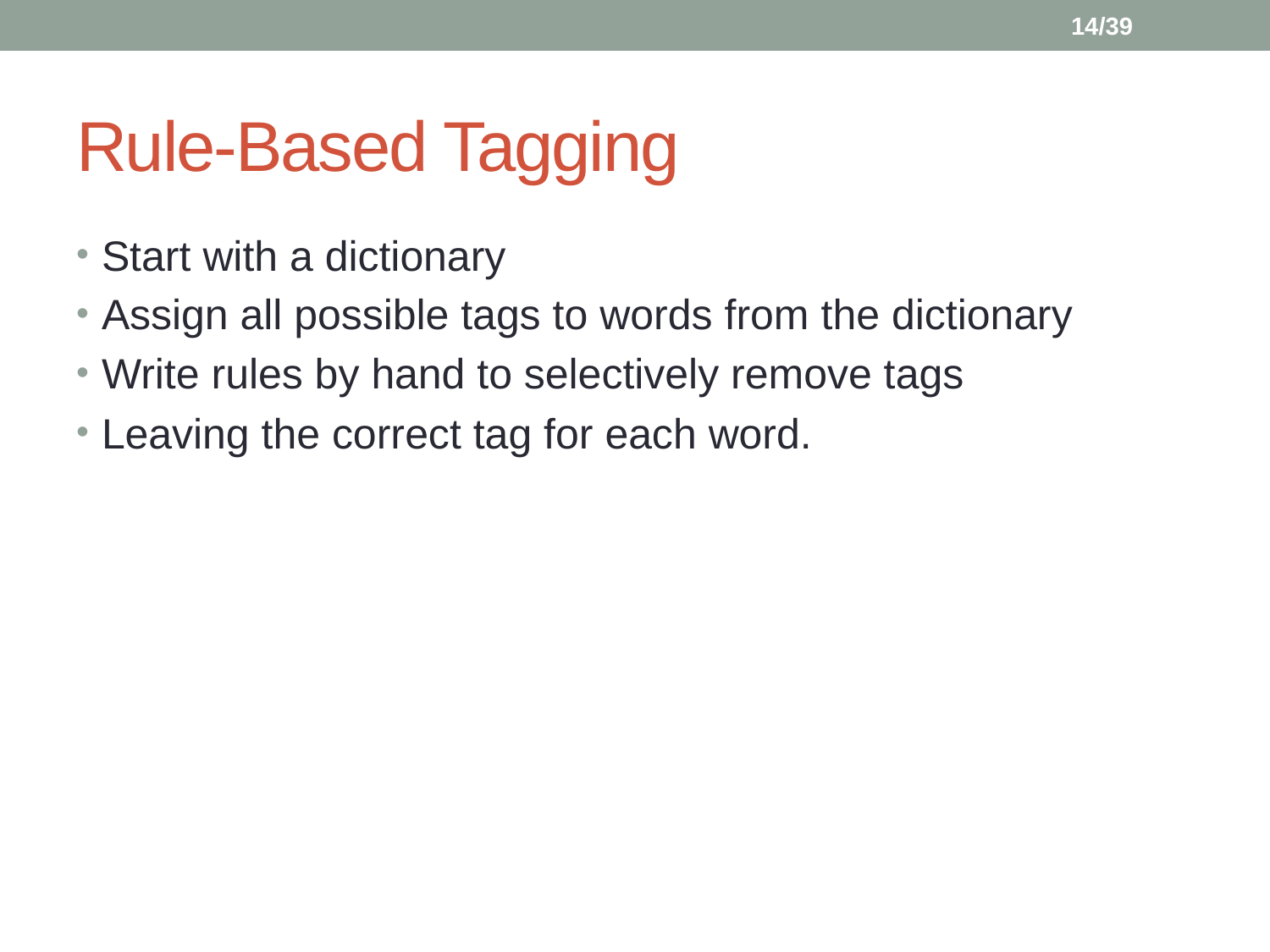

14/39
# Rule-Based Tagging
Start with a dictionary
Assign all possible tags to words from the dictionary
Write rules by hand to selectively remove tags
Leaving the correct tag for each word.